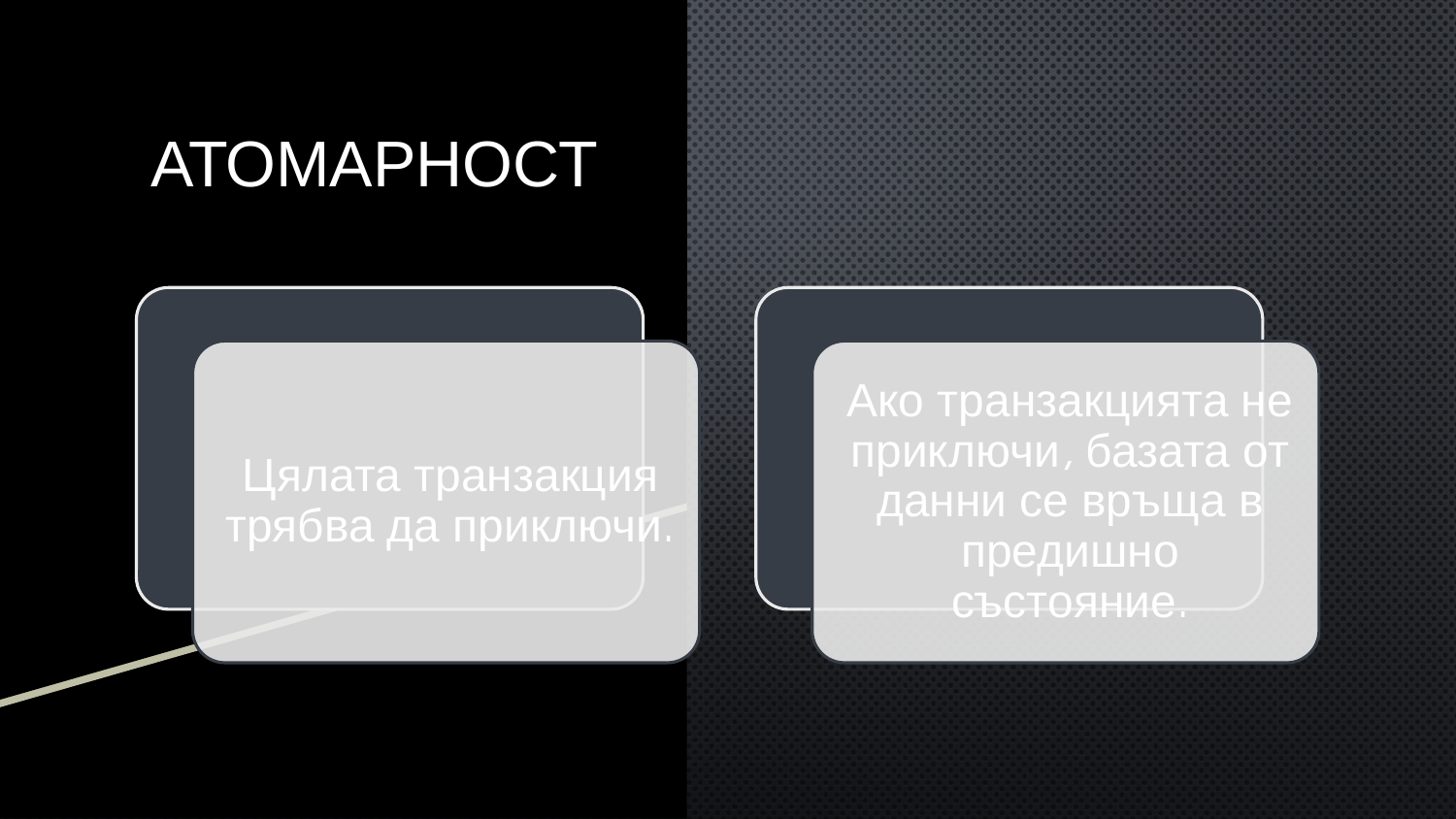

# Атомарност
Цялата транзакция трябва да приключи.
Ако транзакцията не приключи, базата от данни се връща в предишно състояние.